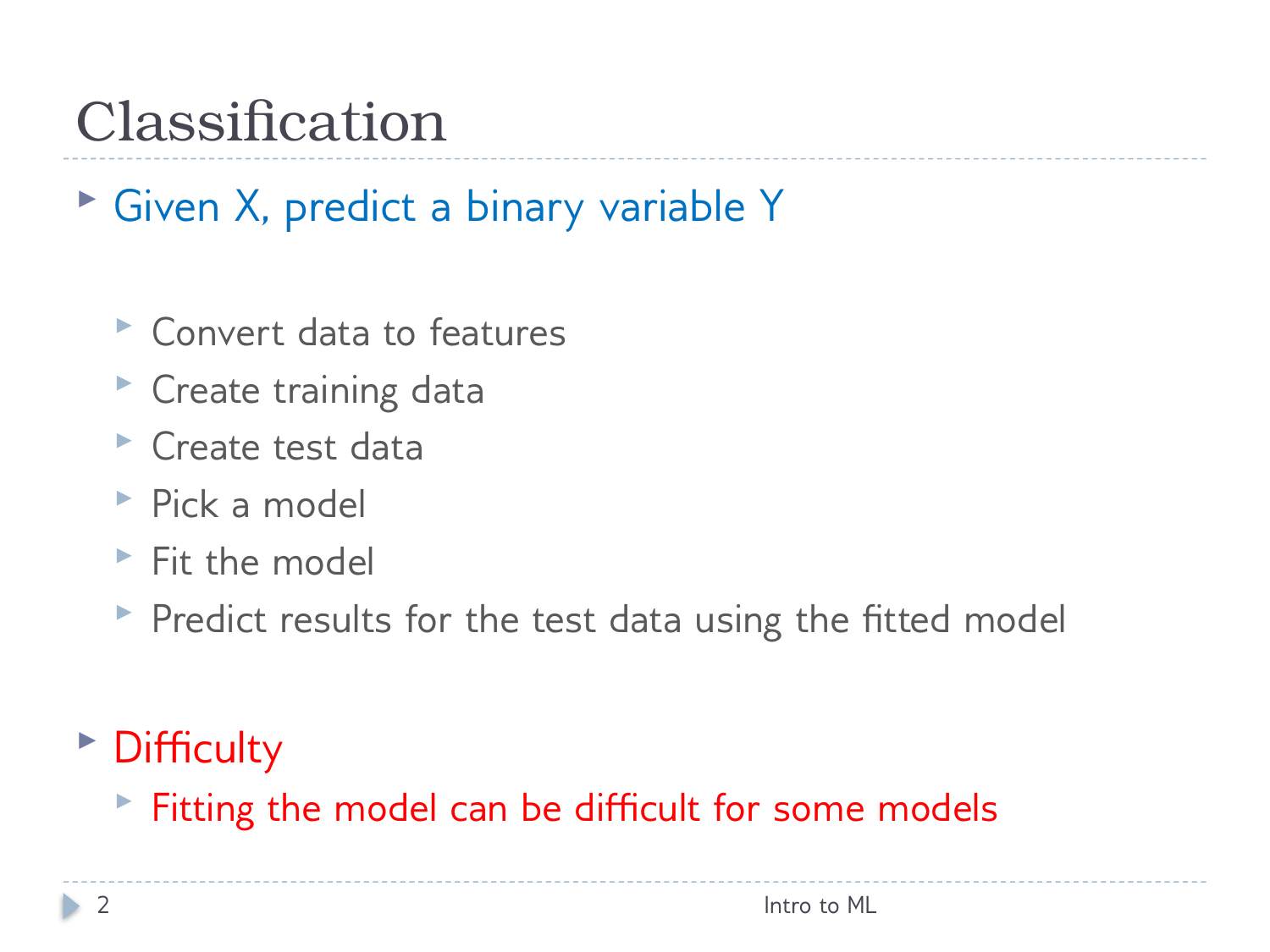

# Classification
Given X, predict a binary variable Y

Convert data to features
Create training data
Create test data
Pick a model
Fit the model
Predict results for the test data using the fitted model

Difficulty
Fitting the model can be difficult for some models

2
Intro to ML